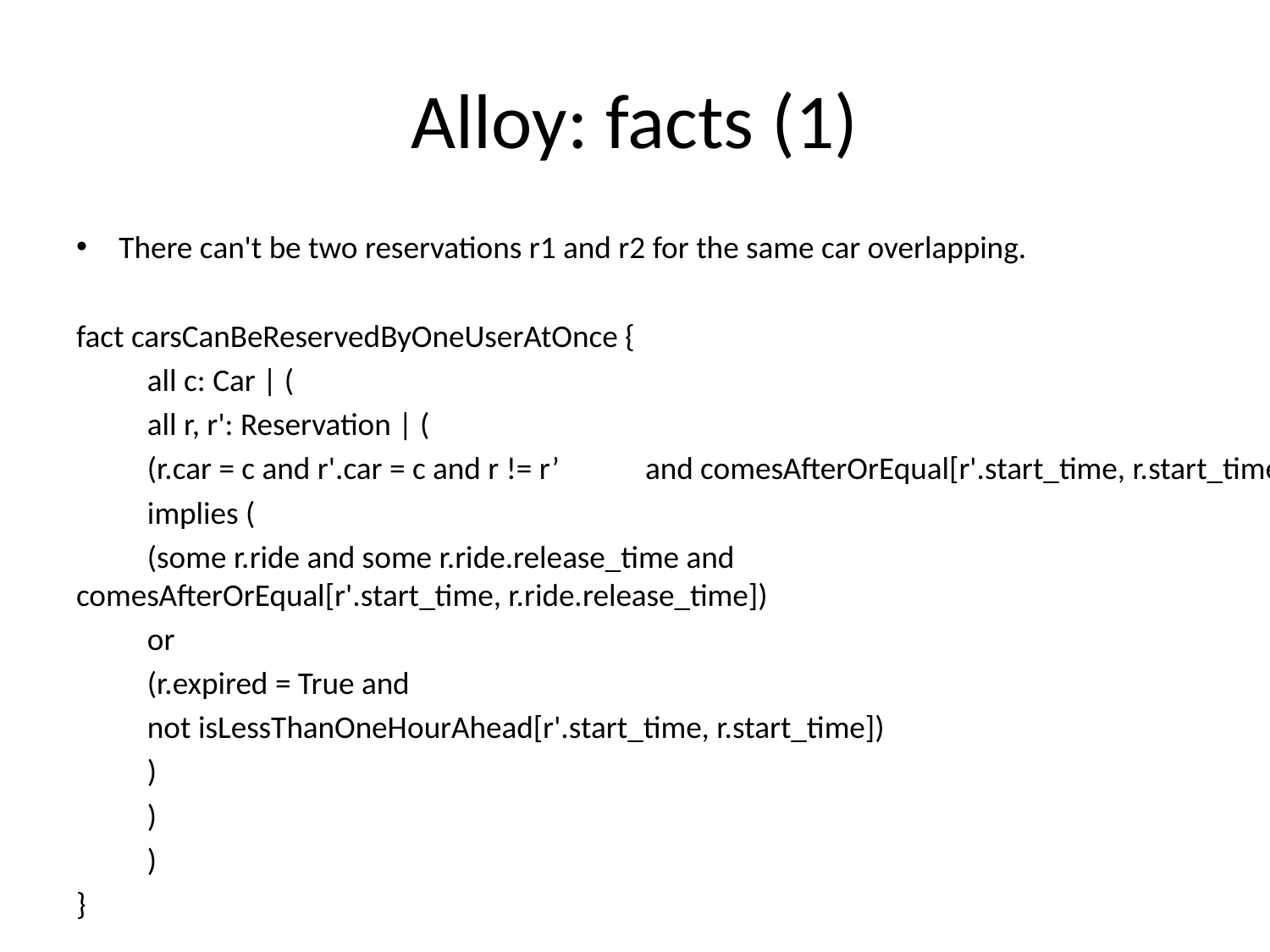

# Alloy: facts (1)
There can't be two reservations r1 and r2 for the same car overlapping.

fact carsCanBeReservedByOneUserAtOnce {
	all c: Car | (
		all r, r': Reservation | (
			(r.car = c and r'.car = c and r != r’									 			and comesAfterOrEqual[r'.start_time, r.start_time])
			implies (
				(some r.ride and some r.ride.release_time and 						               comesAfterOrEqual[r'.start_time, r.ride.release_time])
				or
				(r.expired = True and
				not isLessThanOneHourAhead[r'.start_time, r.start_time])
			)
		)
	)
}